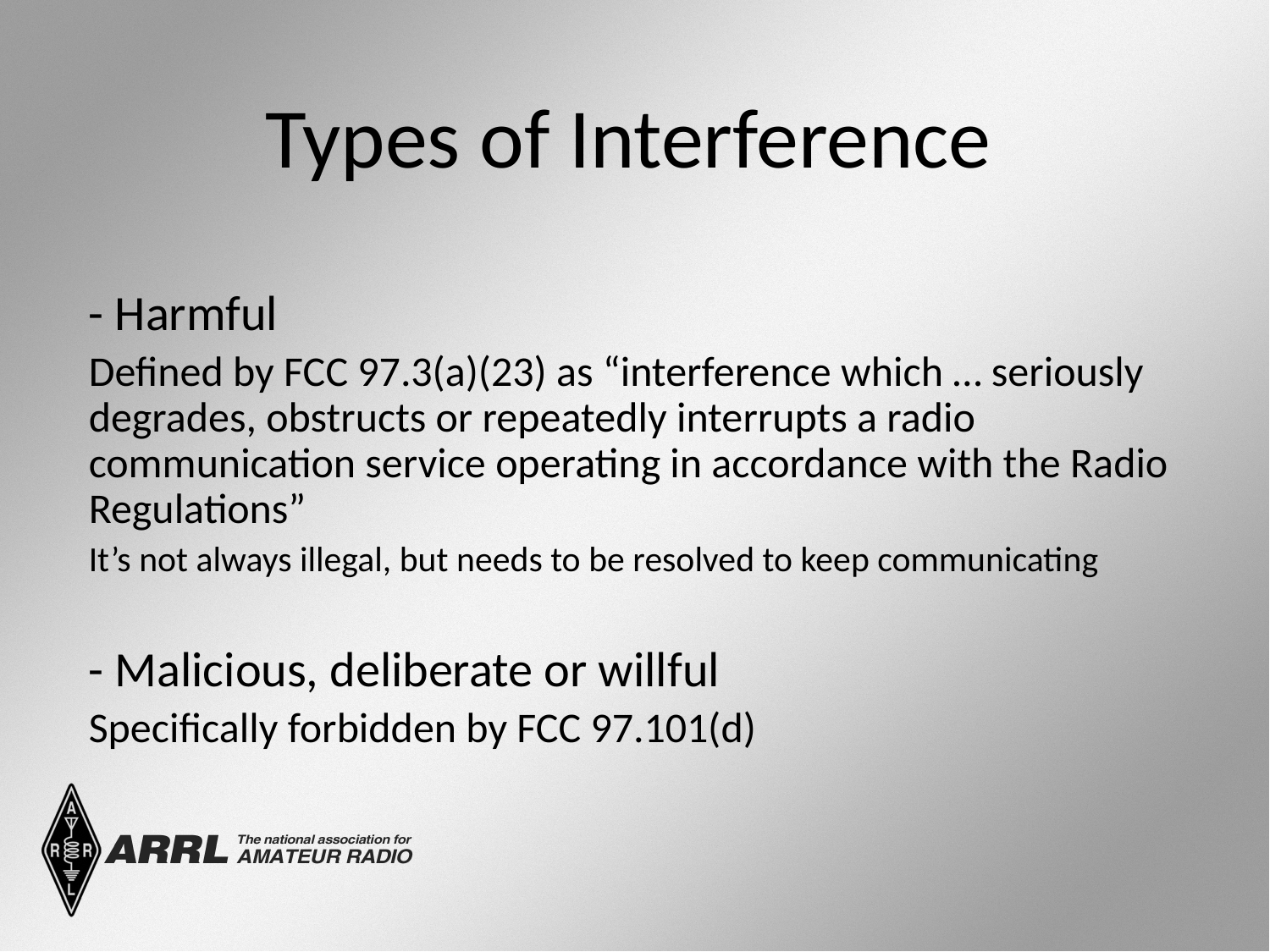

Types of Interference

- Harmful
Defined by FCC 97.3(a)(23) as “interference which … seriously degrades, obstructs or repeatedly interrupts a radio communication service operating in accordance with the Radio Regulations”
It’s not always illegal, but needs to be resolved to keep communicating

- Malicious, deliberate or willful
Specifically forbidden by FCC 97.101(d)